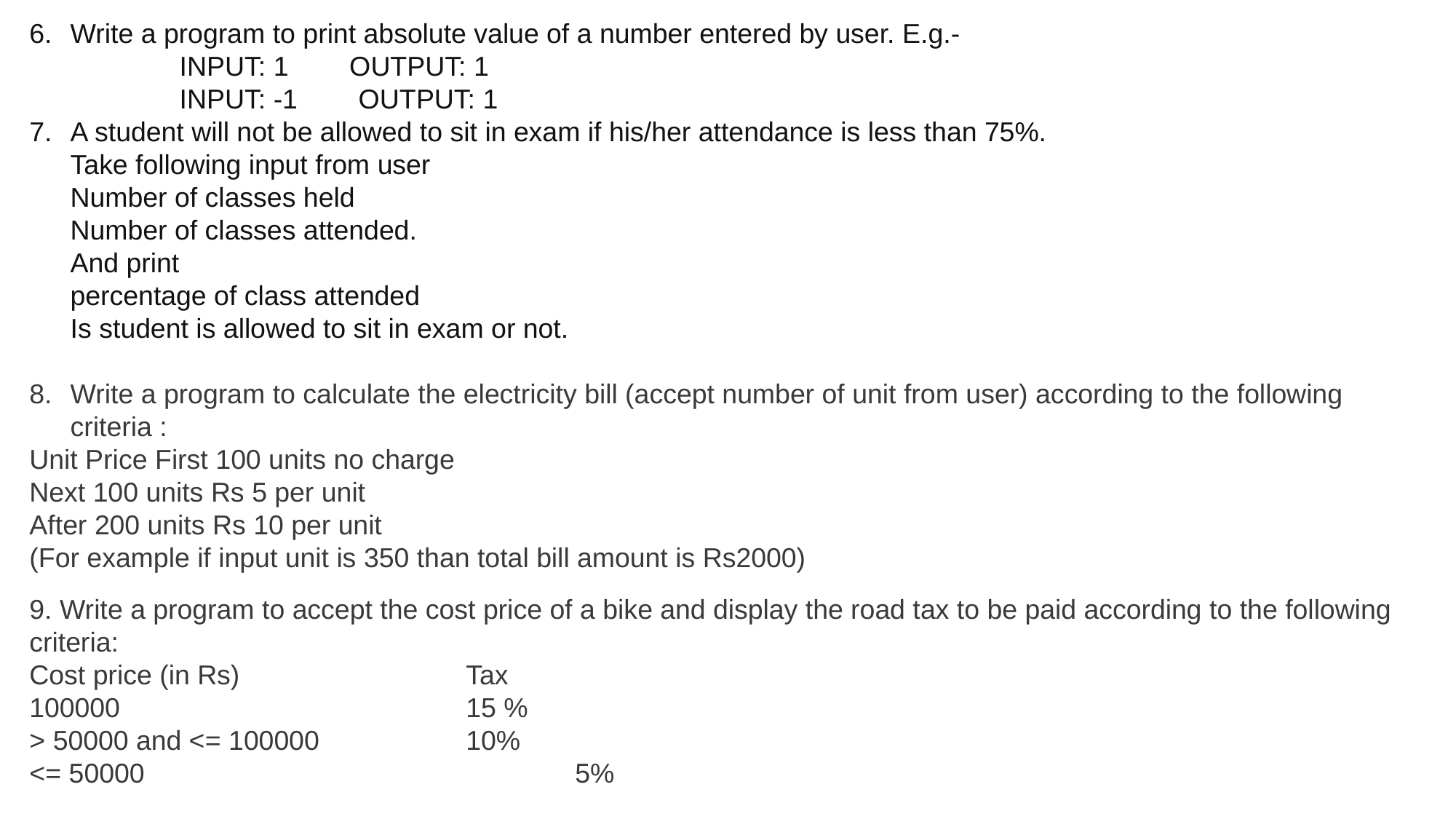

Write a program to print absolute value of a number entered by user. E.g.-
	INPUT: 1        OUTPUT: 1
	INPUT: -1        OUTPUT: 1
A student will not be allowed to sit in exam if his/her attendance is less than 75%.
Take following input from user
Number of classes held
Number of classes attended.
And print
percentage of class attended
Is student is allowed to sit in exam or not.

Write a program to calculate the electricity bill (accept number of unit from user) according to the following criteria :
Unit Price First 100 units no charge
Next 100 units Rs 5 per unit
After 200 units Rs 10 per unit
(For example if input unit is 350 than total bill amount is Rs2000)

9. Write a program to accept the cost price of a bike and display the road tax to be paid according to the following criteria:
Cost price (in Rs) 			Tax
100000 				15 %
> 50000 and <= 100000 		10%
<= 50000 				5%